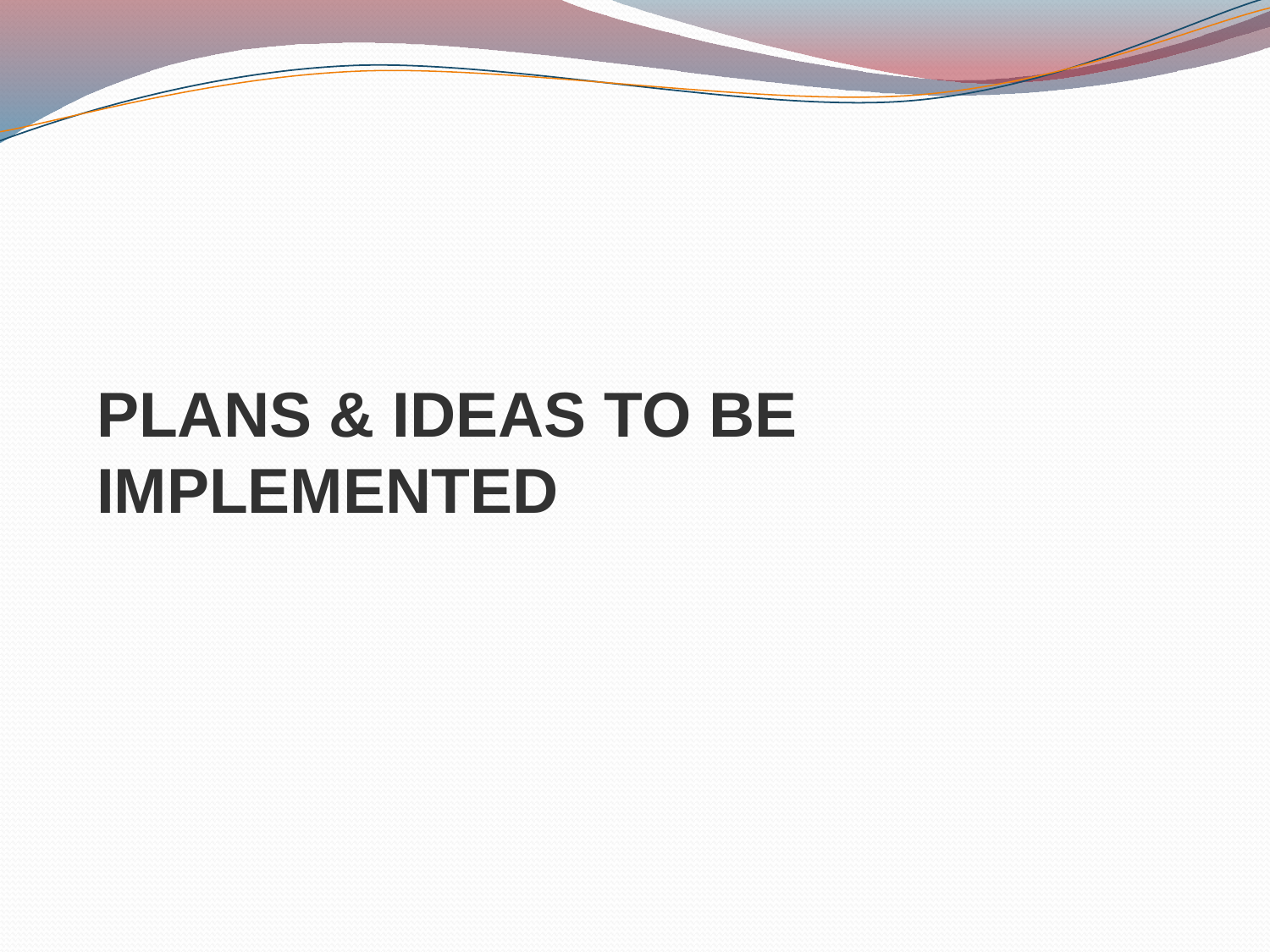

# PLANS & IDEAS TO BE IMPLEMENTED